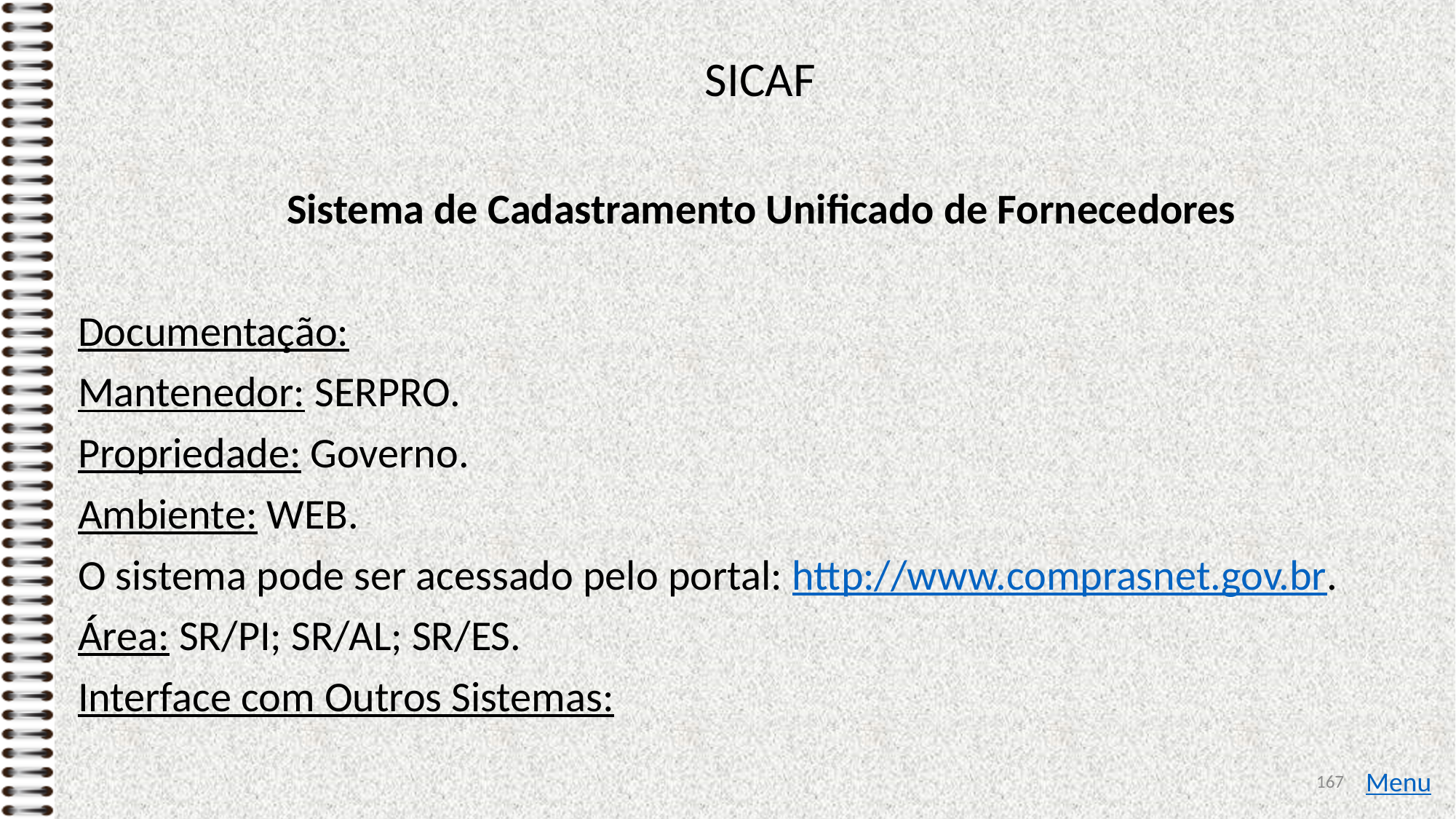

# SICAF

Sistema de Cadastramento Unificado de Fornecedores

Documentação:
Mantenedor: SERPRO.
Propriedade: Governo.
Ambiente: WEB.
O sistema pode ser acessado pelo portal: http://www.comprasnet.gov.br.
Área: SR/PI; SR/AL; SR/ES.
Interface com Outros Sistemas:

167
Menu